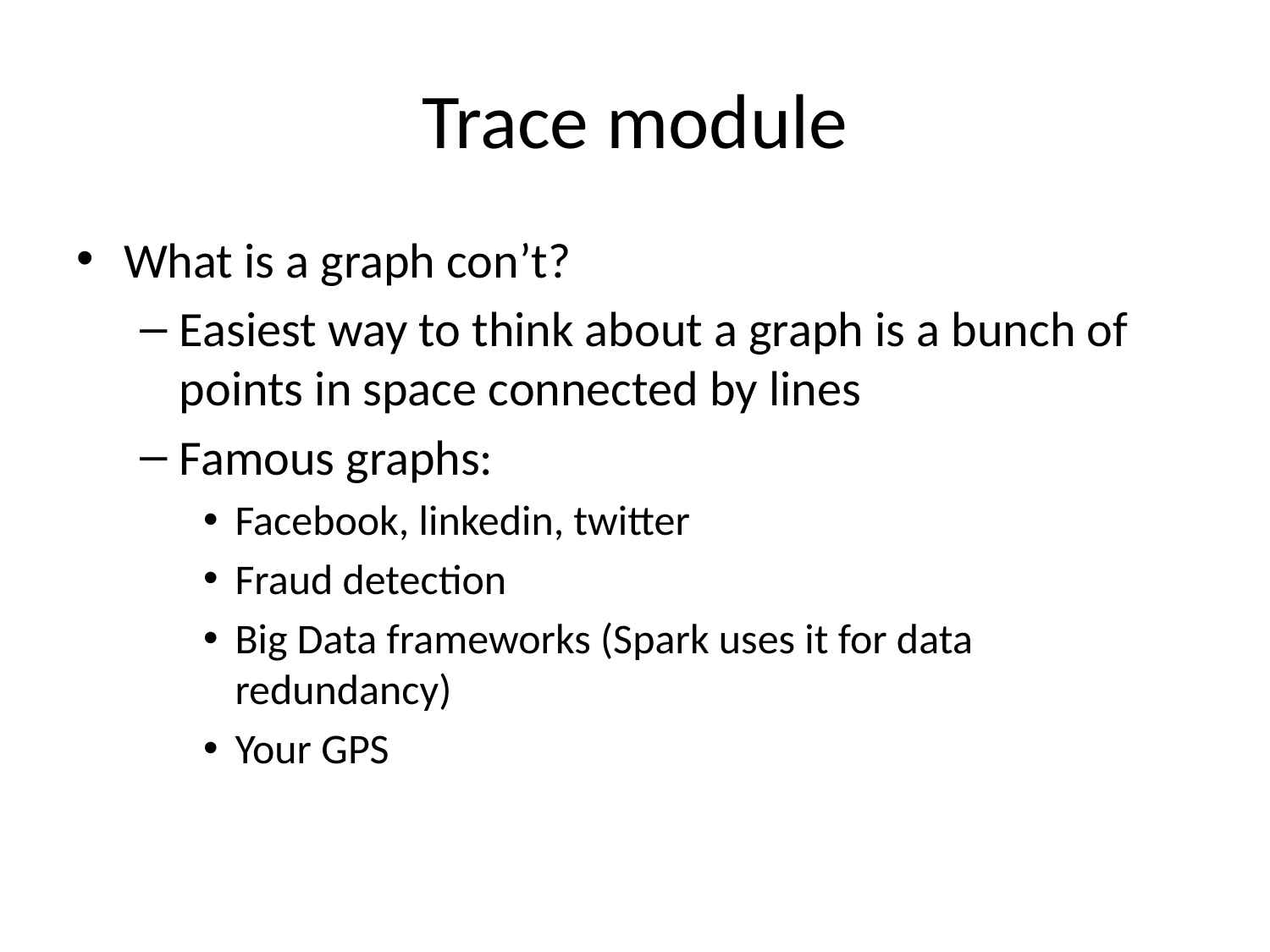

# Trace module
What is a graph con’t?
Easiest way to think about a graph is a bunch of points in space connected by lines
Famous graphs:
Facebook, linkedin, twitter
Fraud detection
Big Data frameworks (Spark uses it for data redundancy)
Your GPS